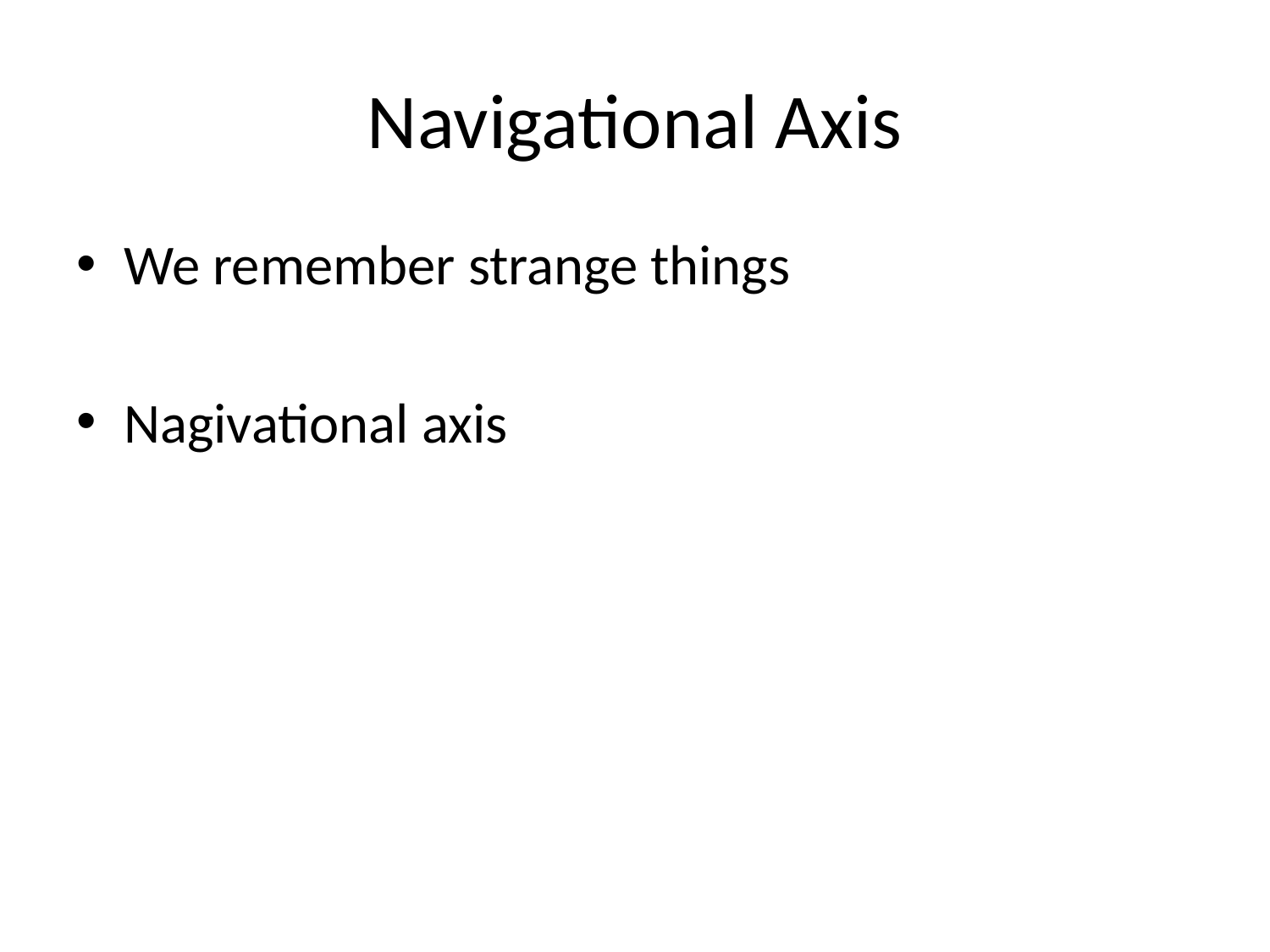

# Navigational Axis
We remember strange things

Nagivational axis